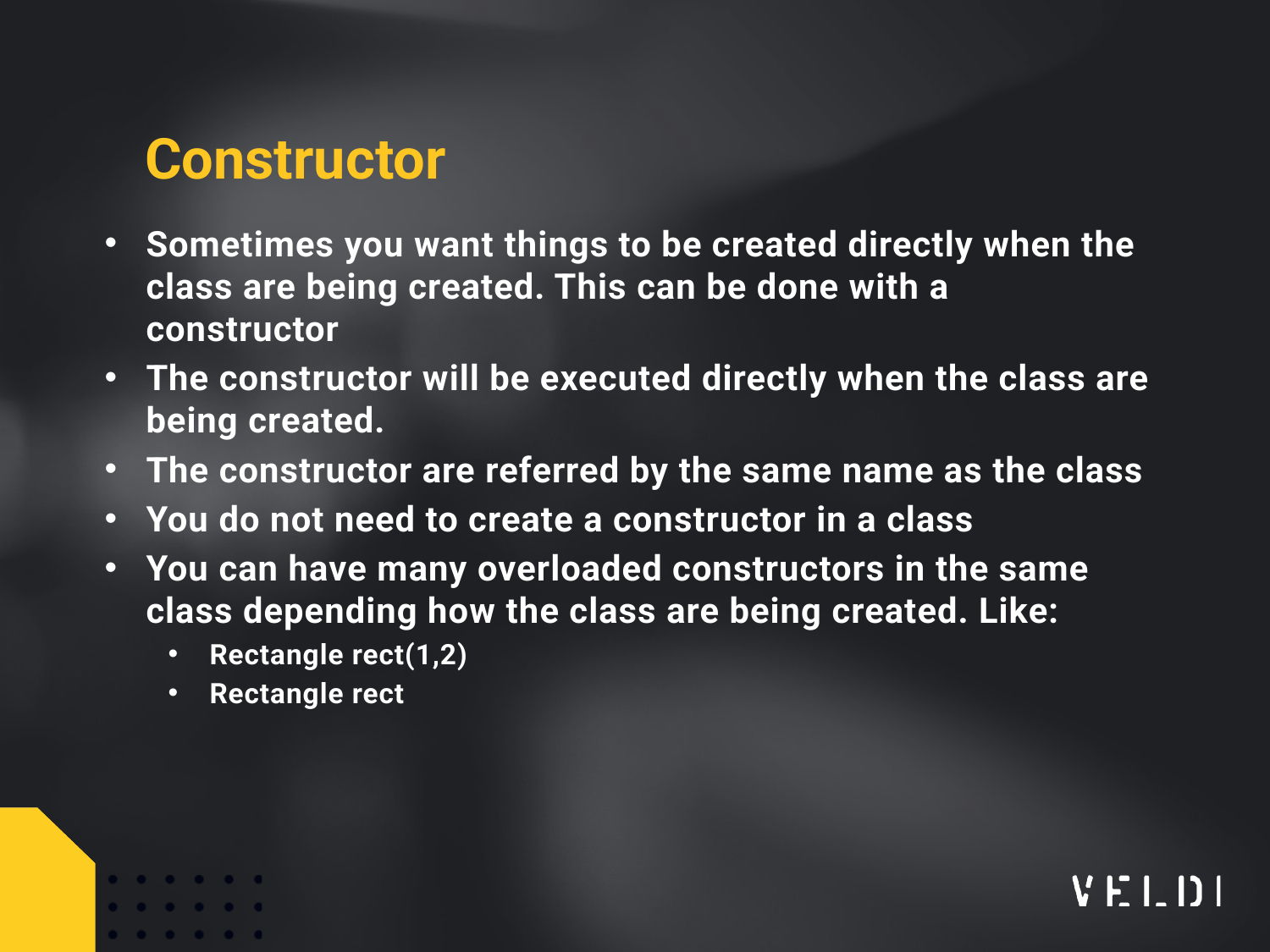

Constructor
Sometimes you want things to be created directly when the class are being created. This can be done with a constructor
The constructor will be executed directly when the class are being created.
The constructor are referred by the same name as the class
You do not need to create a constructor in a class
You can have many overloaded constructors in the same class depending how the class are being created. Like:
Rectangle rect(1,2)
Rectangle rect